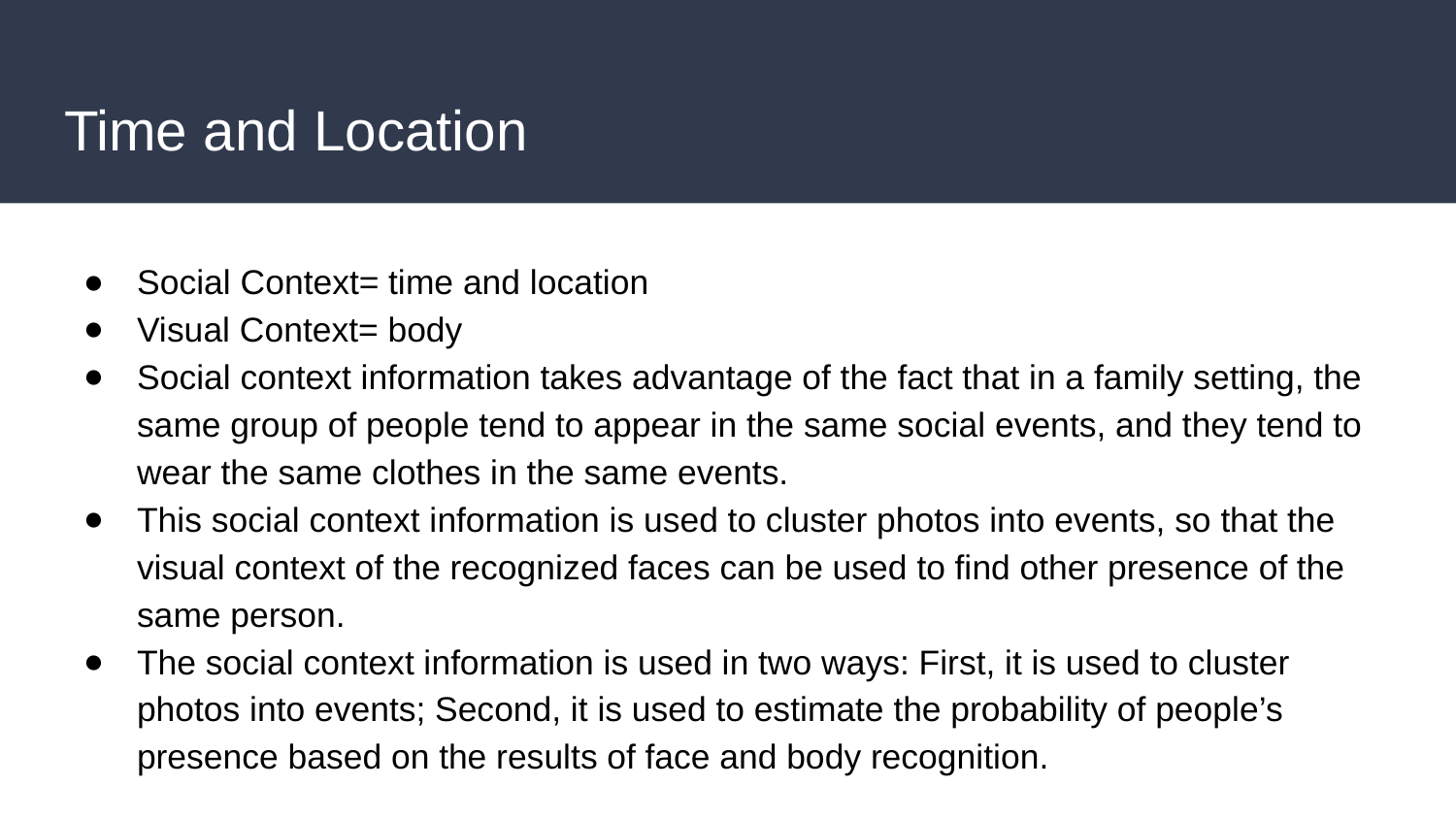

# Time and Location
Social Context= time and location
Visual Context= body
Social context information takes advantage of the fact that in a family setting, the same group of people tend to appear in the same social events, and they tend to wear the same clothes in the same events.
This social context information is used to cluster photos into events, so that the visual context of the recognized faces can be used to find other presence of the same person.
The social context information is used in two ways: First, it is used to cluster photos into events; Second, it is used to estimate the probability of people’s presence based on the results of face and body recognition.